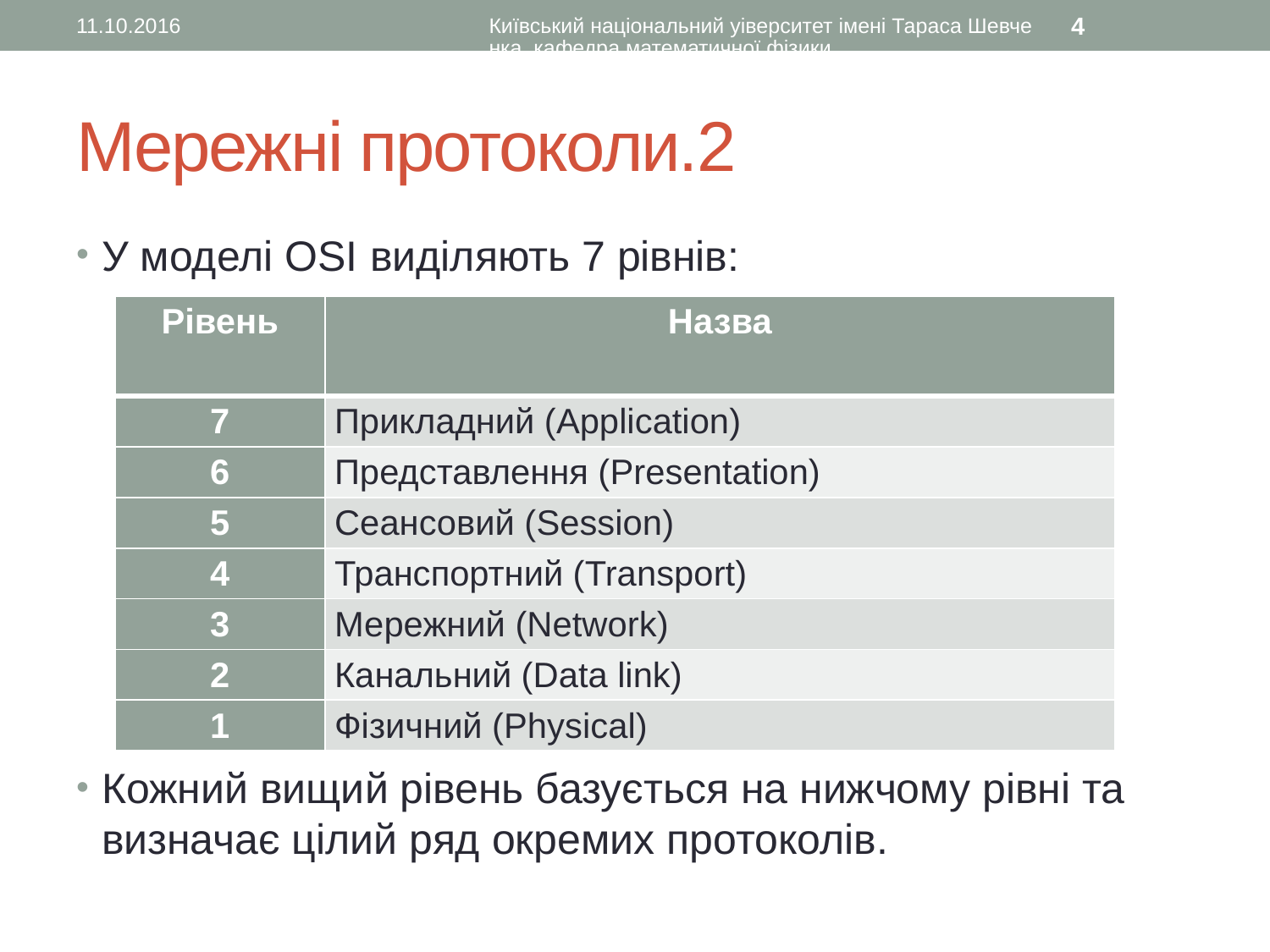

11.10.2016
Київський національний уіверситет імені Тараса Шевченка, кафедра математичної фізики
4
# Мережні протоколи.2
У моделі OSI виділяють 7 рівнів:

Кожний вищий рівень базується на нижчому рівні та визначає цілий ряд окремих протоколів.

| Рівень | Назва |
| --- | --- |
| 7 | Прикладний (Application) |
| 6 | Представлення (Presentation) |
| 5 | Сеансовий (Session) |
| 4 | Транспортний (Transport) |
| 3 | Мережний (Network) |
| 2 | Канальний (Data link) |
| 1 | Фізичний (Physical) |